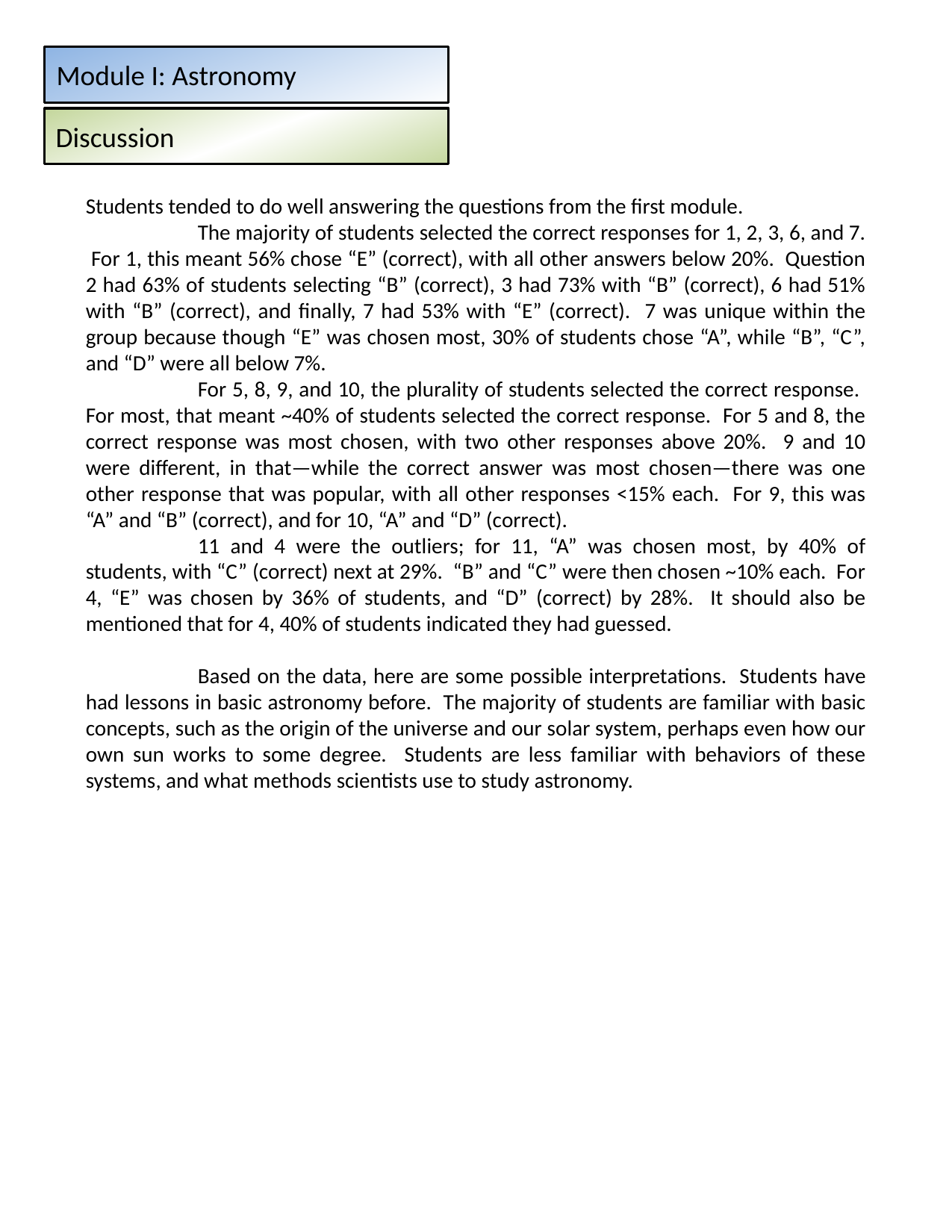

Module I: Astronomy

Discussion
Students tended to do well answering the questions from the first module.
	The majority of students selected the correct responses for 1, 2, 3, 6, and 7.  For 1, this meant 56% chose “E” (correct), with all other answers below 20%.  Question 2 had 63% of students selecting “B” (correct), 3 had 73% with “B” (correct), 6 had 51% with “B” (correct), and finally, 7 had 53% with “E” (correct).  7 was unique within the group because though “E” was chosen most, 30% of students chose “A”, while “B”, “C”, and “D” were all below 7%.
	For 5, 8, 9, and 10, the plurality of students selected the correct response.  For most, that meant ~40% of students selected the correct response.  For 5 and 8, the correct response was most chosen, with two other responses above 20%.  9 and 10 were different, in that—while the correct answer was most chosen—there was one other response that was popular, with all other responses <15% each.  For 9, this was “A” and “B” (correct), and for 10, “A” and “D” (correct).
	11 and 4 were the outliers; for 11, “A” was chosen most, by 40% of students, with “C” (correct) next at 29%.  “B” and “C” were then chosen ~10% each.  For 4, “E” was chosen by 36% of students, and “D” (correct) by 28%.  It should also be mentioned that for 4, 40% of students indicated they had guessed.

	Based on the data, here are some possible interpretations.  Students have had lessons in basic astronomy before.  The majority of students are familiar with basic concepts, such as the origin of the universe and our solar system, perhaps even how our own sun works to some degree.  Students are less familiar with behaviors of these systems, and what methods scientists use to study astronomy.